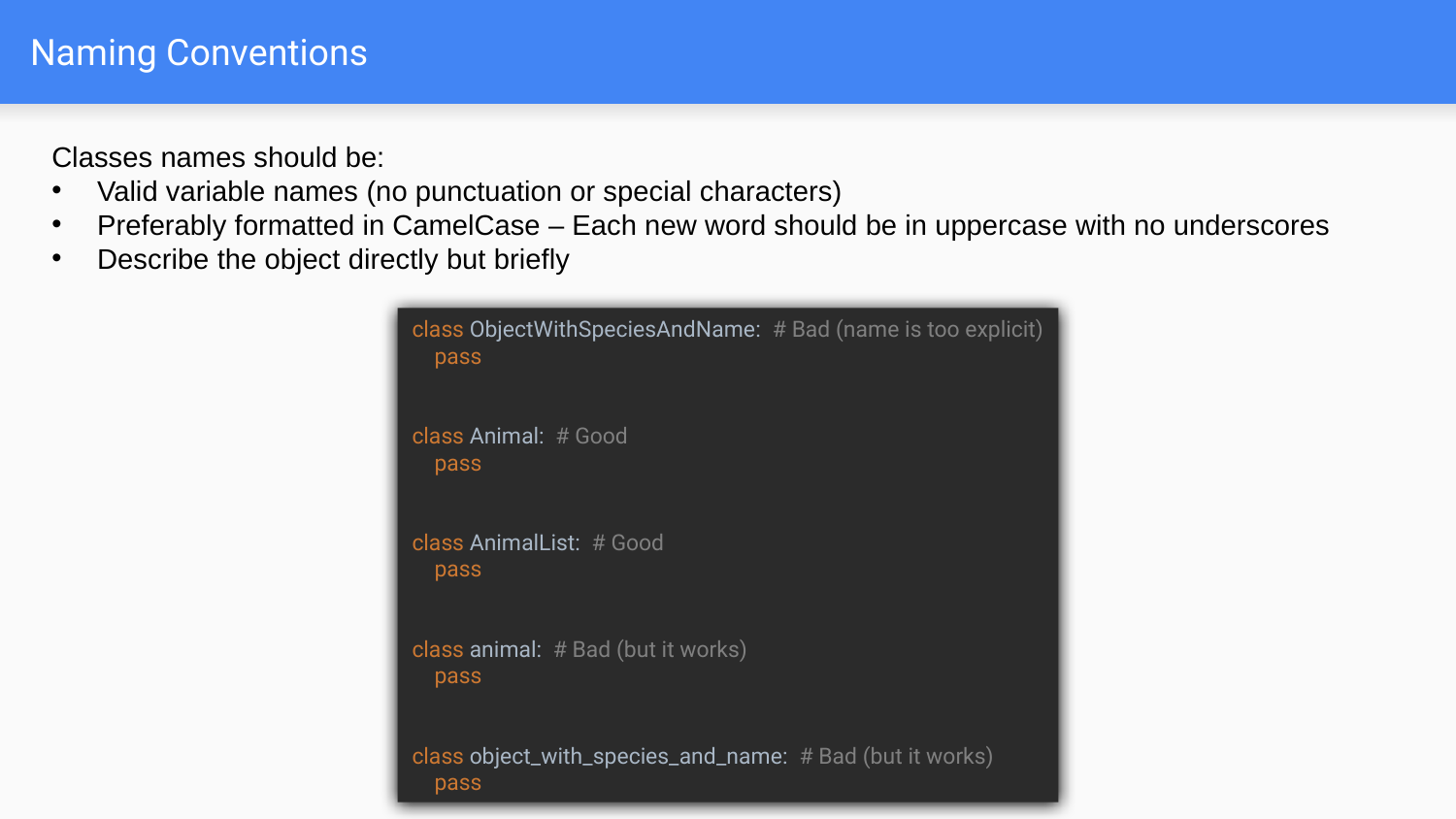

# Naming Conventions
Classes names should be:
Valid variable names (no punctuation or special characters)
Preferably formatted in CamelCase – Each new word should be in uppercase with no underscores
Describe the object directly but briefly

class ObjectWithSpeciesAndName:  # Bad (name is too explicit)
    pass
class Animal:  # Good
    pass
class AnimalList:  # Good
    pass
class animal:  # Bad (but it works)
    pass
class object_with_species_and_name:  # Bad (but it works)
    pass